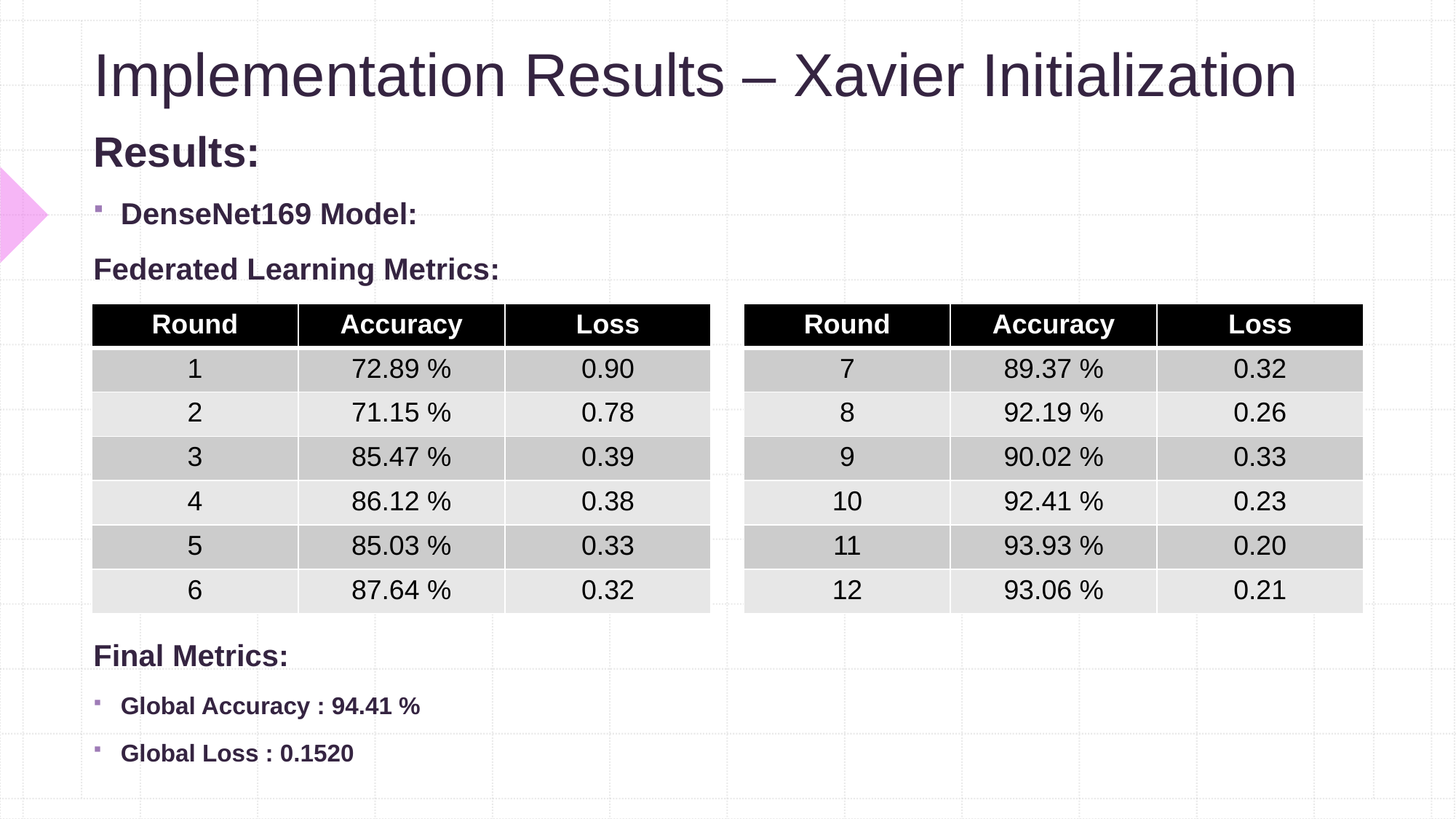

# Implementation Results – Xavier Initialization
Results:
DenseNet169 Model:
Federated Learning Metrics:

	Federated Learning Metrics:

Final Metrics:
Global Accuracy : 94.41 %
Global Loss : 0.1520
| Round | Accuracy | Loss |
| --- | --- | --- |
| 1 | 72.89 % | 0.90 |
| 2 | 71.15 % | 0.78 |
| 3 | 85.47 % | 0.39 |
| 4 | 86.12 % | 0.38 |
| 5 | 85.03 % | 0.33 |
| 6 | 87.64 % | 0.32 |
| Round | Accuracy | Loss |
| --- | --- | --- |
| 7 | 89.37 % | 0.32 |
| 8 | 92.19 % | 0.26 |
| 9 | 90.02 % | 0.33 |
| 10 | 92.41 % | 0.23 |
| 11 | 93.93 % | 0.20 |
| 12 | 93.06 % | 0.21 |